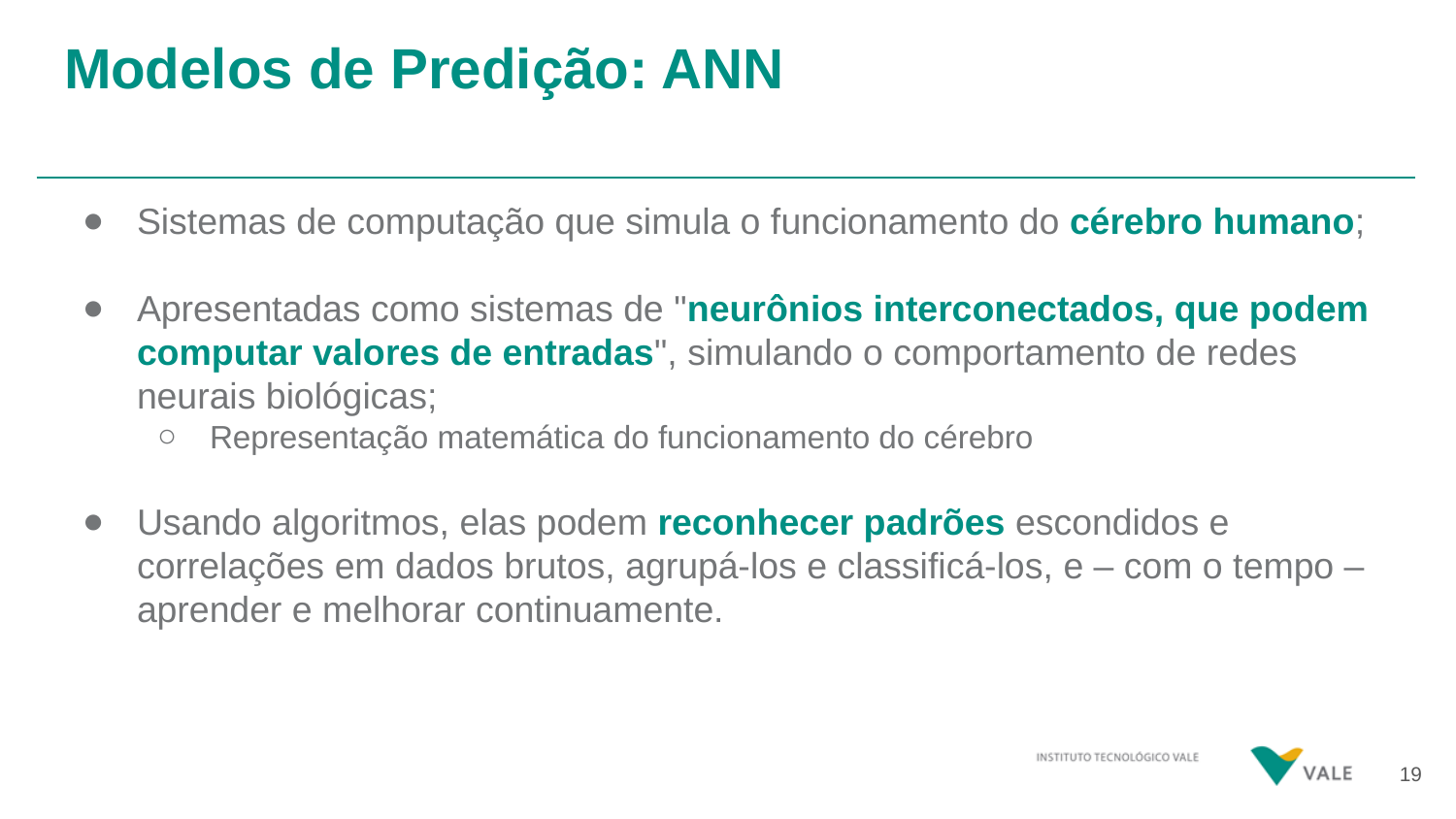

# Modelos de Predição: ANN
Sistemas de computação que simula o funcionamento do cérebro humano;

Apresentadas como sistemas de "neurônios interconectados, que podem computar valores de entradas", simulando o comportamento de redes neurais biológicas;
Representação matemática do funcionamento do cérebro

Usando algoritmos, elas podem reconhecer padrões escondidos e correlações em dados brutos, agrupá-los e classificá-los, e – com o tempo – aprender e melhorar continuamente.
19